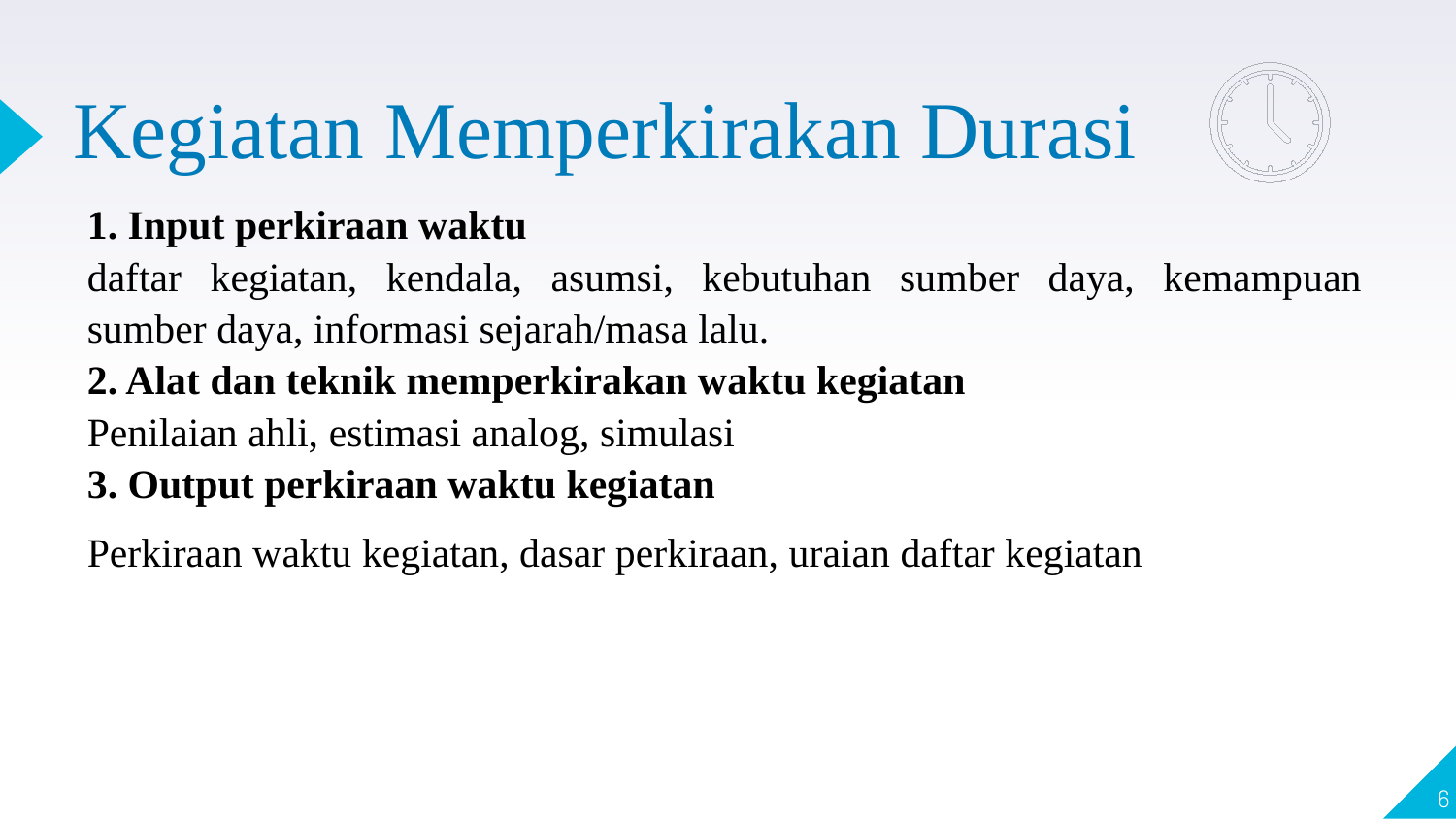

# Kegiatan Memperkirakan Durasi
1. Input perkiraan waktu
daftar kegiatan, kendala, asumsi, kebutuhan sumber daya, kemampuan sumber daya, informasi sejarah/masa lalu.
2. Alat dan teknik memperkirakan waktu kegiatan
Penilaian ahli, estimasi analog, simulasi
3. Output perkiraan waktu kegiatan
Perkiraan waktu kegiatan, dasar perkiraan, uraian daftar kegiatan
6